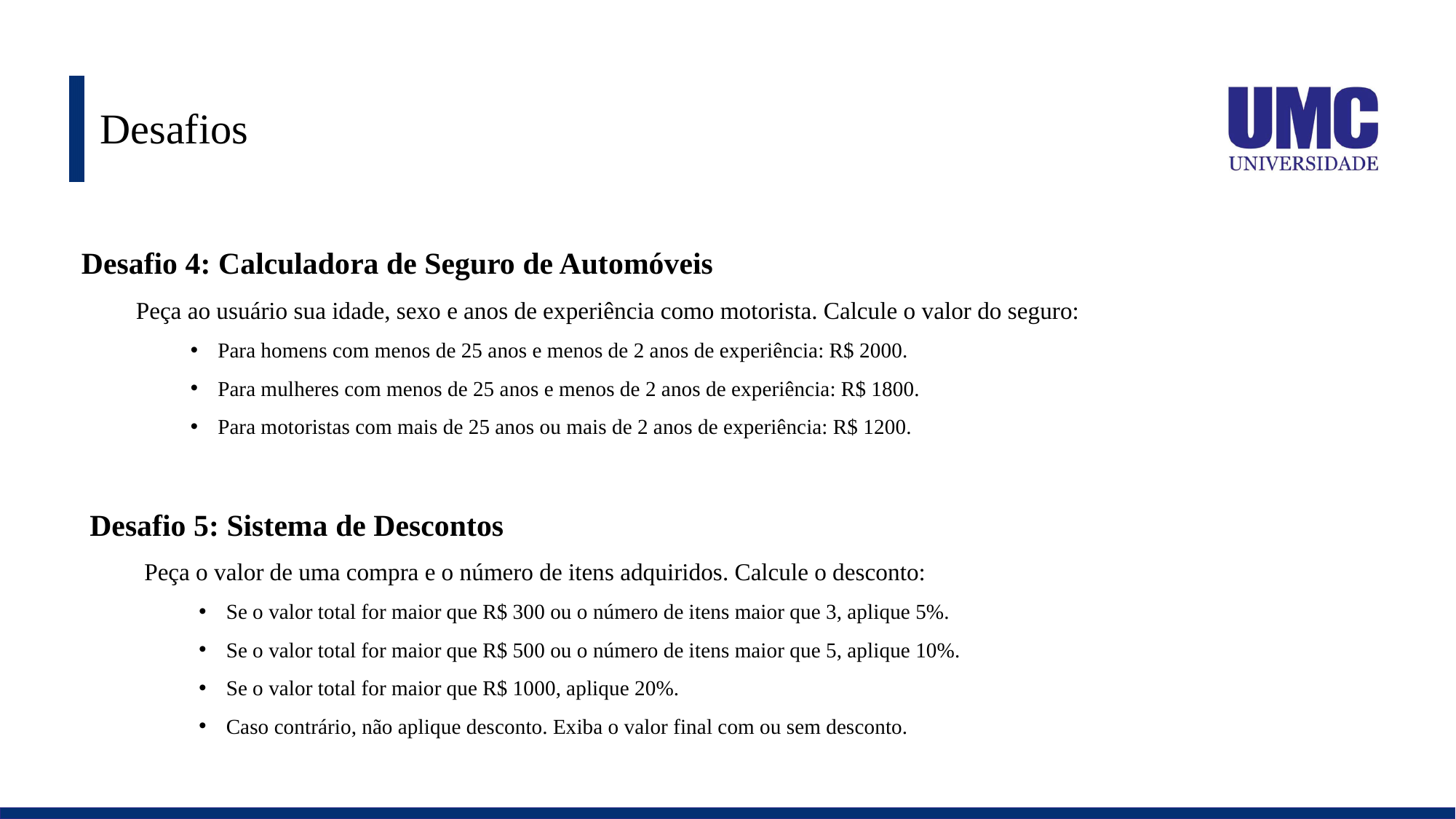

# Desafios
Desafio 4: Calculadora de Seguro de Automóveis
Peça ao usuário sua idade, sexo e anos de experiência como motorista. Calcule o valor do seguro:
Para homens com menos de 25 anos e menos de 2 anos de experiência: R$ 2000.
Para mulheres com menos de 25 anos e menos de 2 anos de experiência: R$ 1800.
Para motoristas com mais de 25 anos ou mais de 2 anos de experiência: R$ 1200.
Desafio 5: Sistema de Descontos
Peça o valor de uma compra e o número de itens adquiridos. Calcule o desconto:
Se o valor total for maior que R$ 300 ou o número de itens maior que 3, aplique 5%.
Se o valor total for maior que R$ 500 ou o número de itens maior que 5, aplique 10%.
Se o valor total for maior que R$ 1000, aplique 20%.
Caso contrário, não aplique desconto. Exiba o valor final com ou sem desconto.